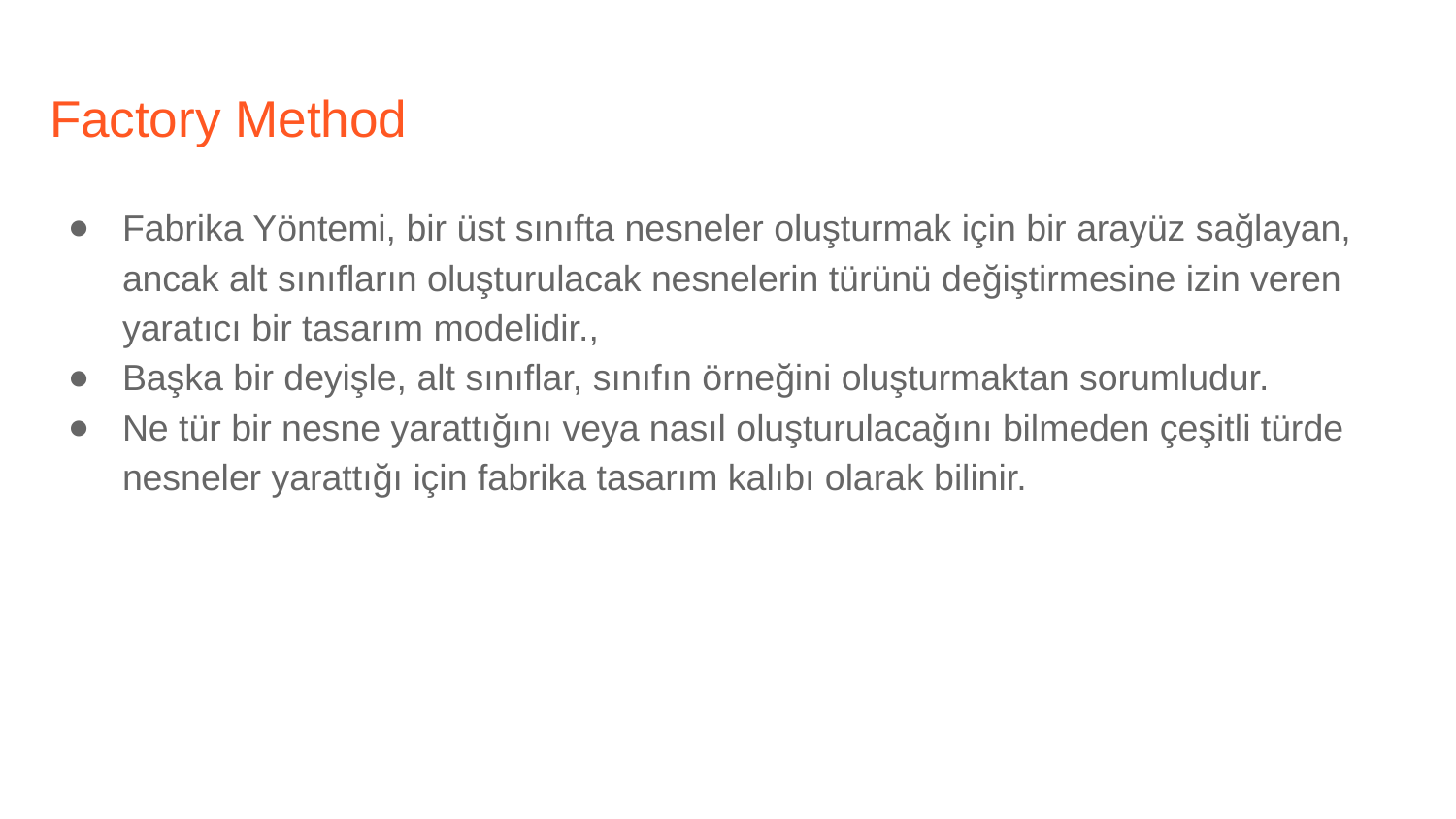

# Factory Method
Fabrika Yöntemi, bir üst sınıfta nesneler oluşturmak için bir arayüz sağlayan, ancak alt sınıfların oluşturulacak nesnelerin türünü değiştirmesine izin veren yaratıcı bir tasarım modelidir.,
Başka bir deyişle, alt sınıflar, sınıfın örneğini oluşturmaktan sorumludur.
Ne tür bir nesne yarattığını veya nasıl oluşturulacağını bilmeden çeşitli türde nesneler yarattığı için fabrika tasarım kalıbı olarak bilinir.